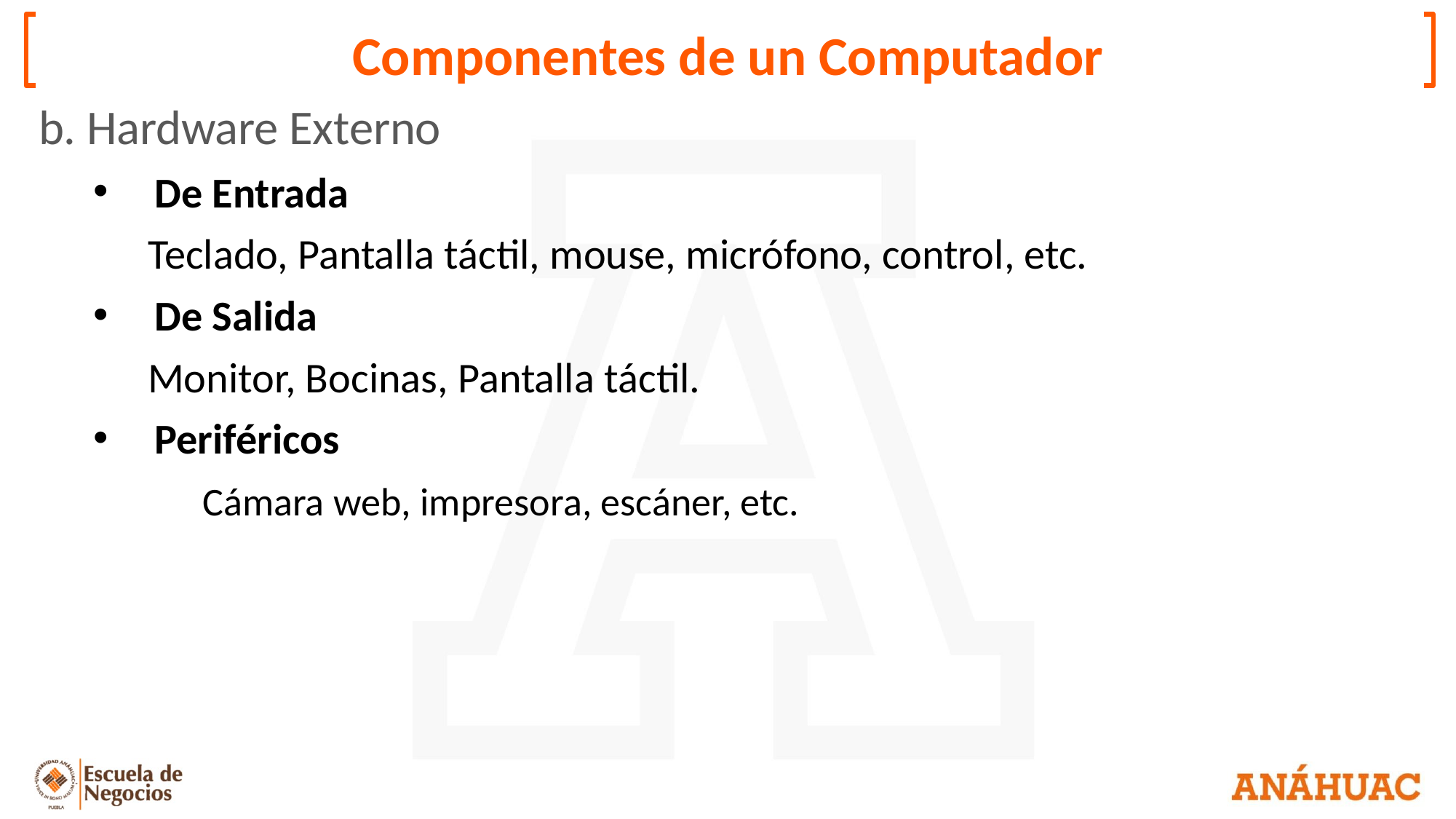

# Componentes de un Computador
b. Hardware Externo
De Entrada
Teclado, Pantalla táctil, mouse, micrófono, control, etc.
De Salida
Monitor, Bocinas, Pantalla táctil.
Periféricos
	Cámara web, impresora, escáner, etc.